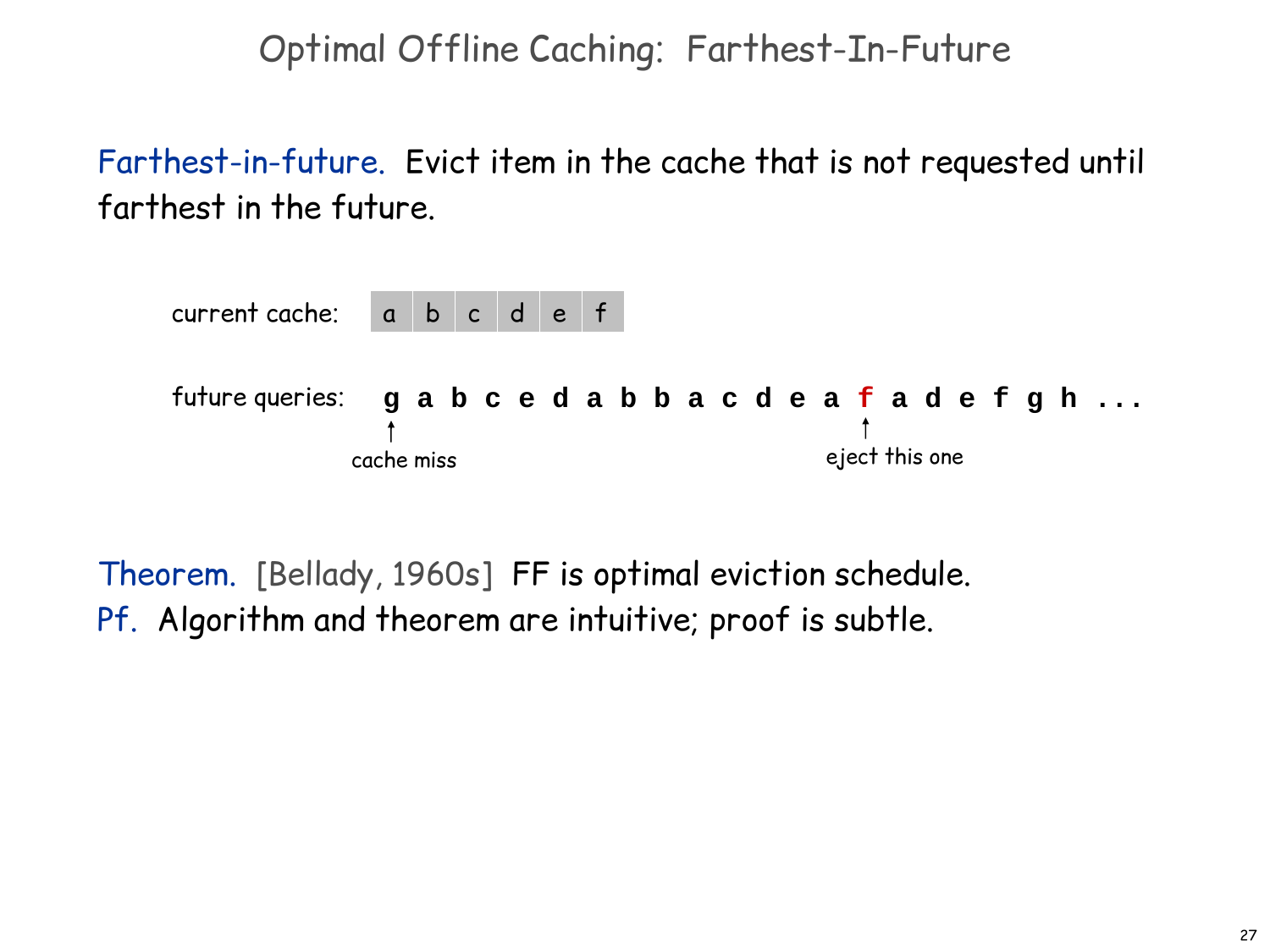

# Optimal Offline Caching:  Farthest-In-Future
Farthest-in-future.  Evict item in the cache that is not requested until farthest in the future.

Theorem.  [Bellady, 1960s]  FF is optimal eviction schedule.
Pf.  Algorithm and theorem are intuitive; proof is subtle.

current cache:
a
b
c
d
e
f
future queries:
g a b c e d a b b a c d e a f a d e f g h ...

eject this one
cache miss
27